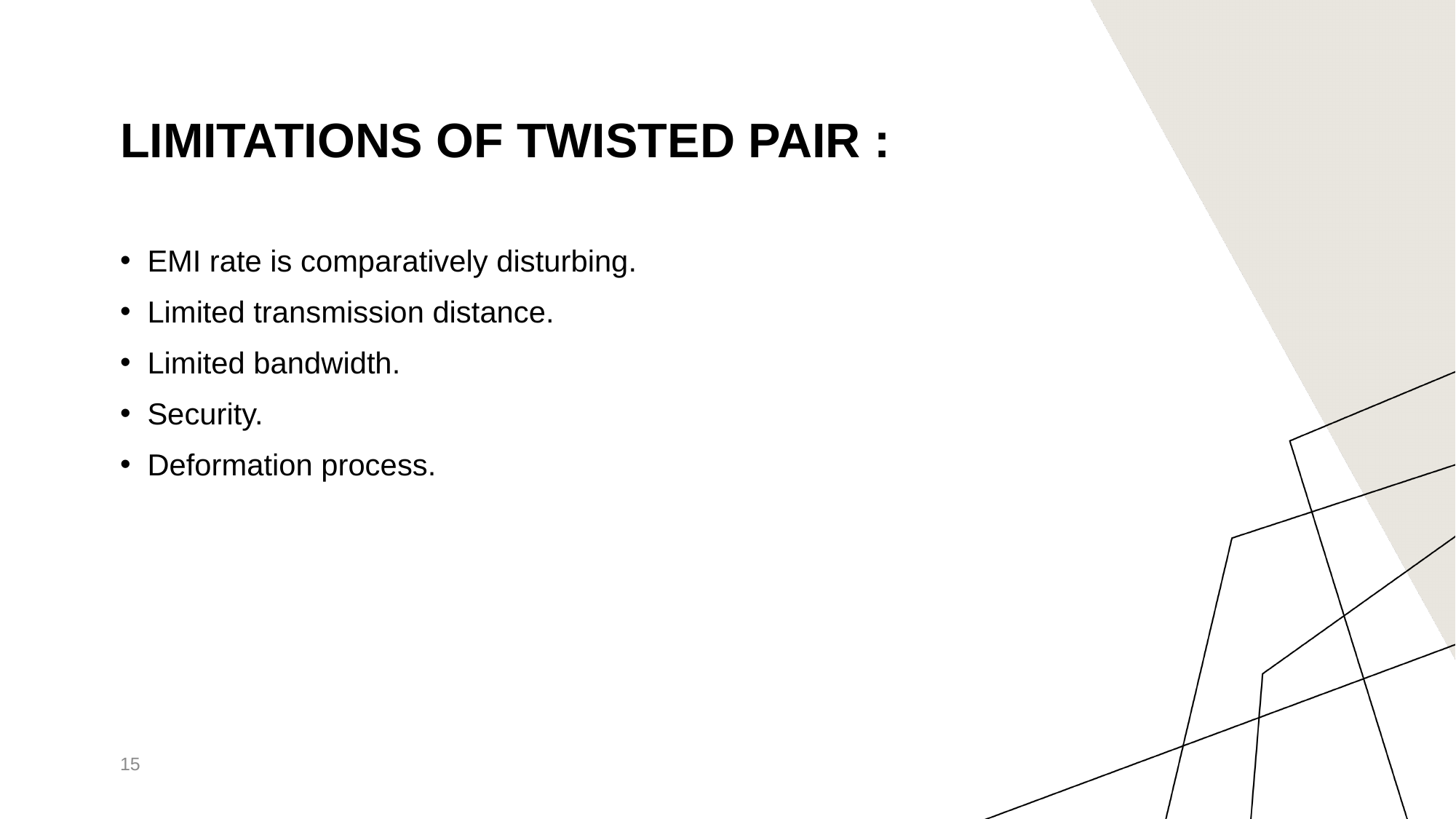

# Limitations of twisted pair :
EMI rate is comparatively disturbing.
Limited transmission distance.
Limited bandwidth.
Security.
Deformation process.
15